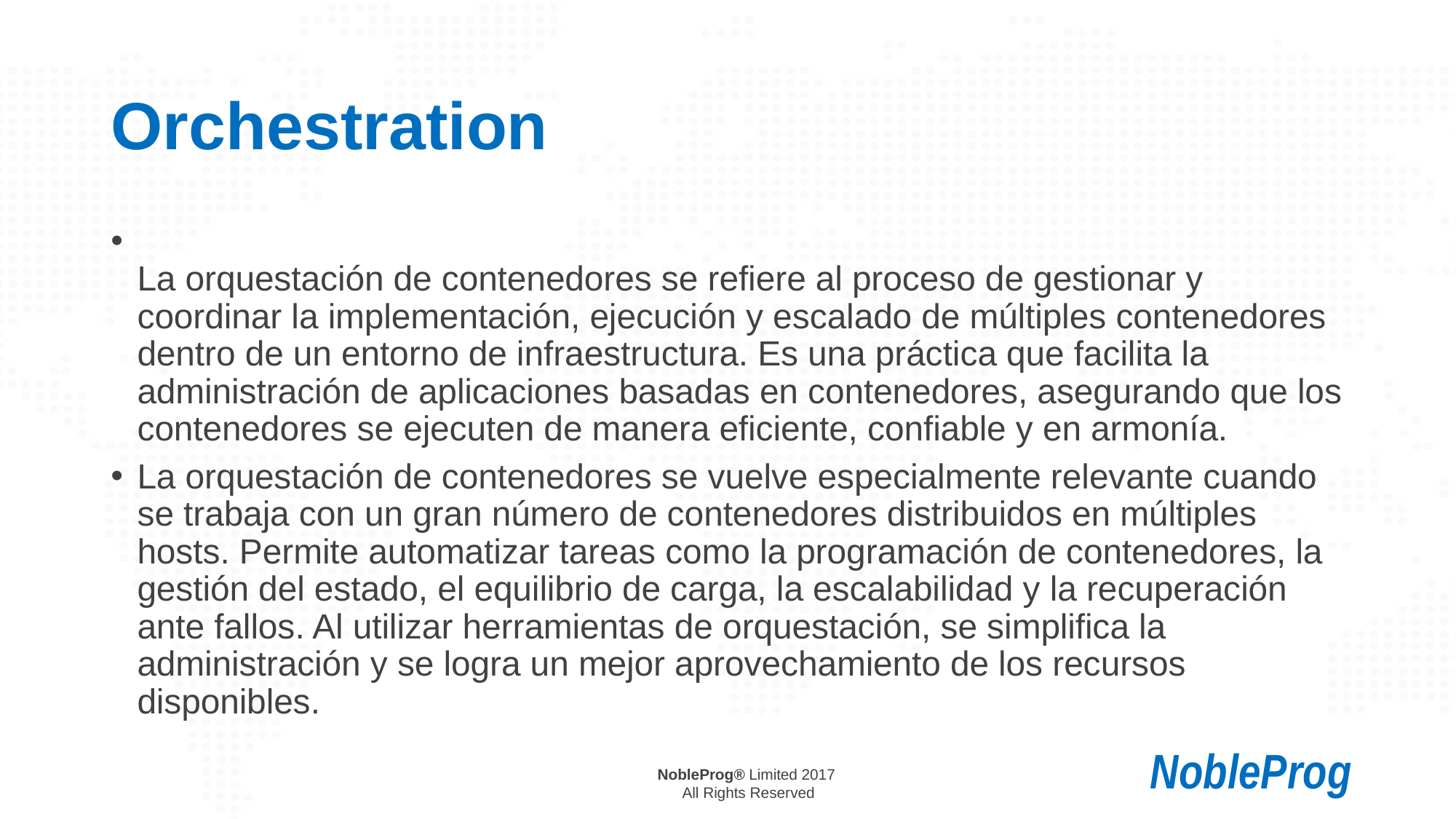

# Orchestration
La orquestación de contenedores se refiere al proceso de gestionar y coordinar la implementación, ejecución y escalado de múltiples contenedores dentro de un entorno de infraestructura. Es una práctica que facilita la administración de aplicaciones basadas en contenedores, asegurando que los contenedores se ejecuten de manera eficiente, confiable y en armonía.
La orquestación de contenedores se vuelve especialmente relevante cuando se trabaja con un gran número de contenedores distribuidos en múltiples hosts. Permite automatizar tareas como la programación de contenedores, la gestión del estado, el equilibrio de carga, la escalabilidad y la recuperación ante fallos. Al utilizar herramientas de orquestación, se simplifica la administración y se logra un mejor aprovechamiento de los recursos disponibles.